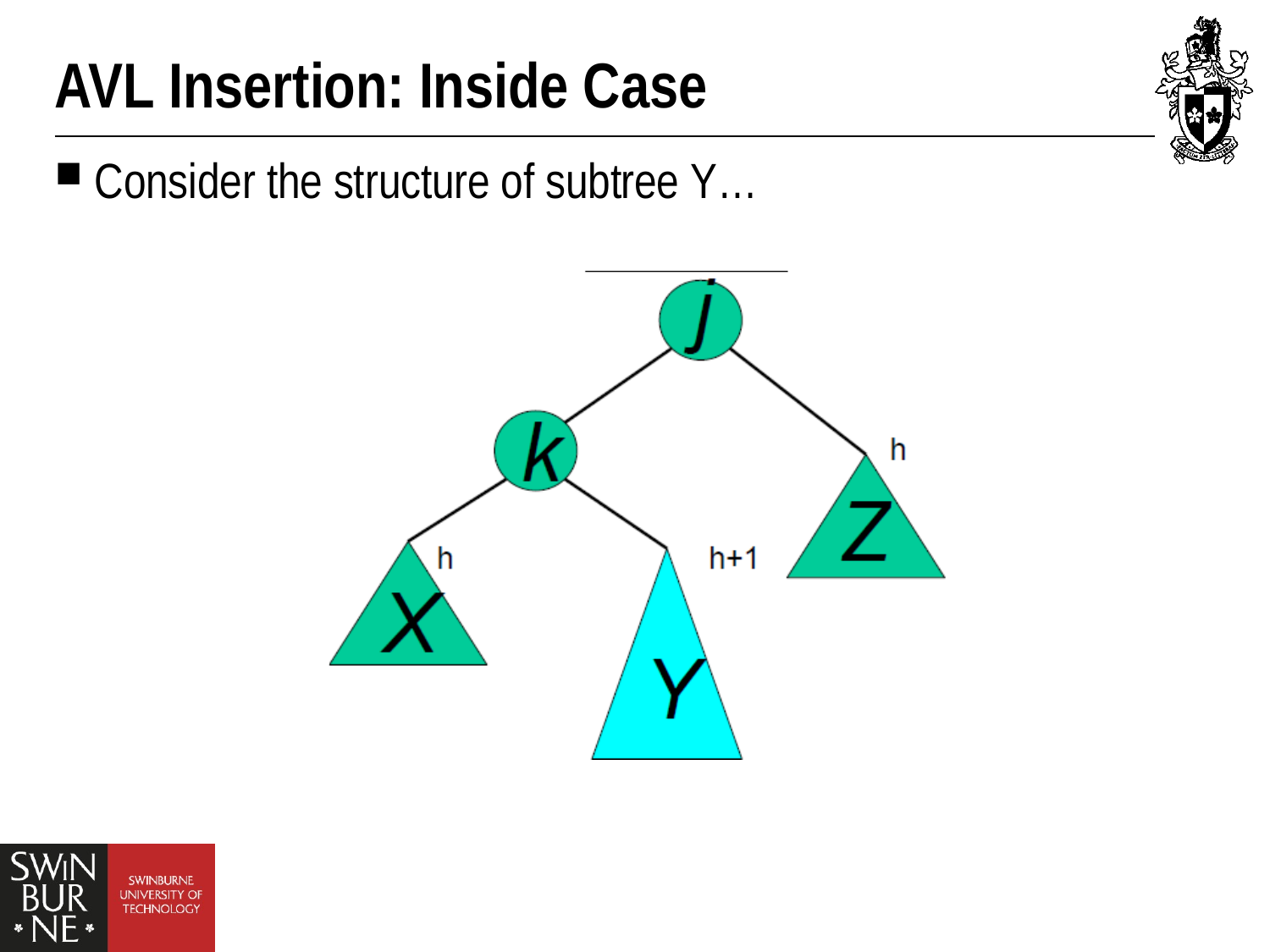

# AVL Insertion: Inside Case
Consider the structure of subtree Y…